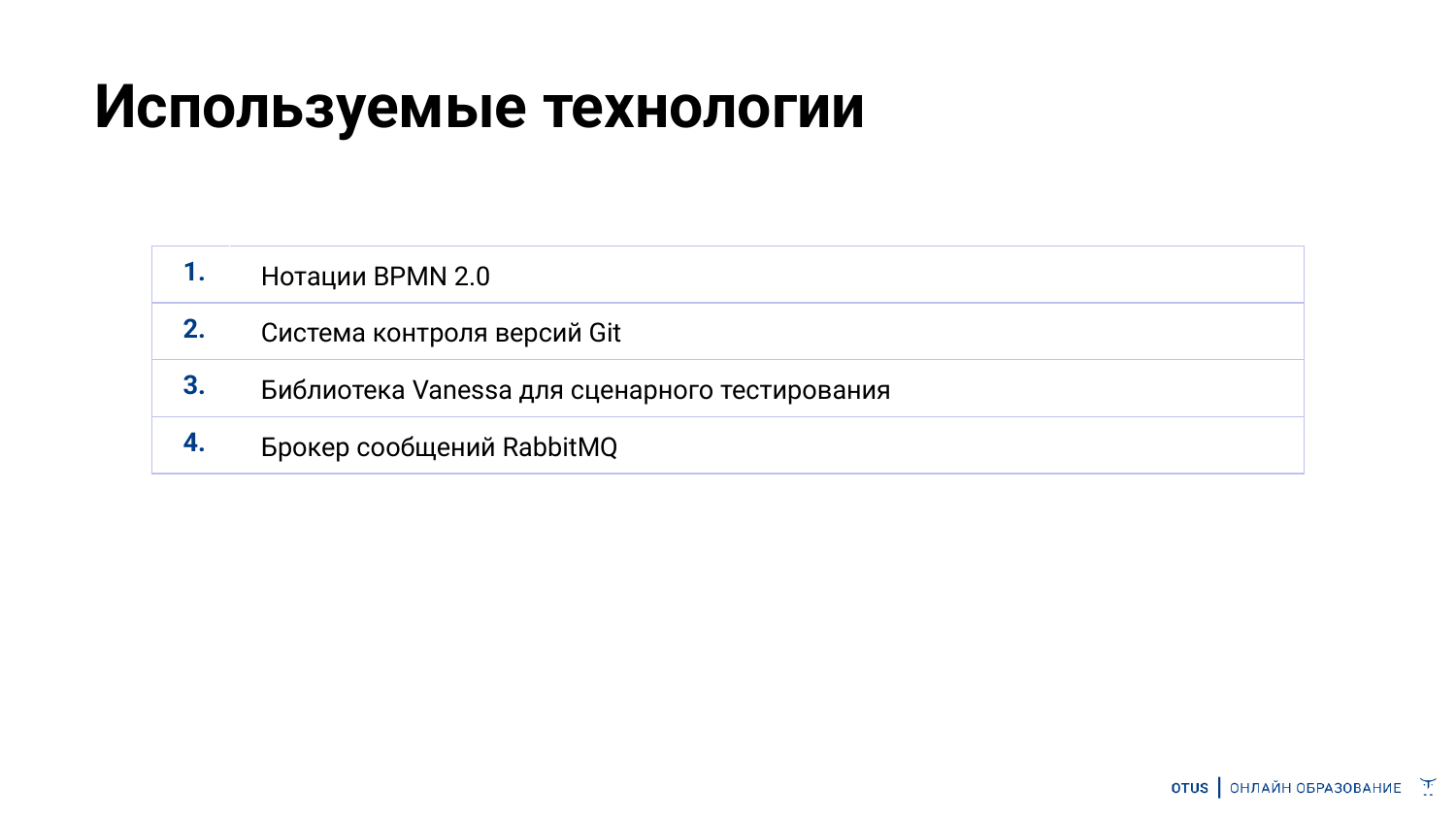

# Используемые технологии

| 1. | Нотации BPMN 2.0 |
| --- | --- |
| 2. | Система контроля версий Git |
| 3. | Библиотека Vanessa для сценарного тестирования |
| 4. | Брокер сообщений RabbitMQ |